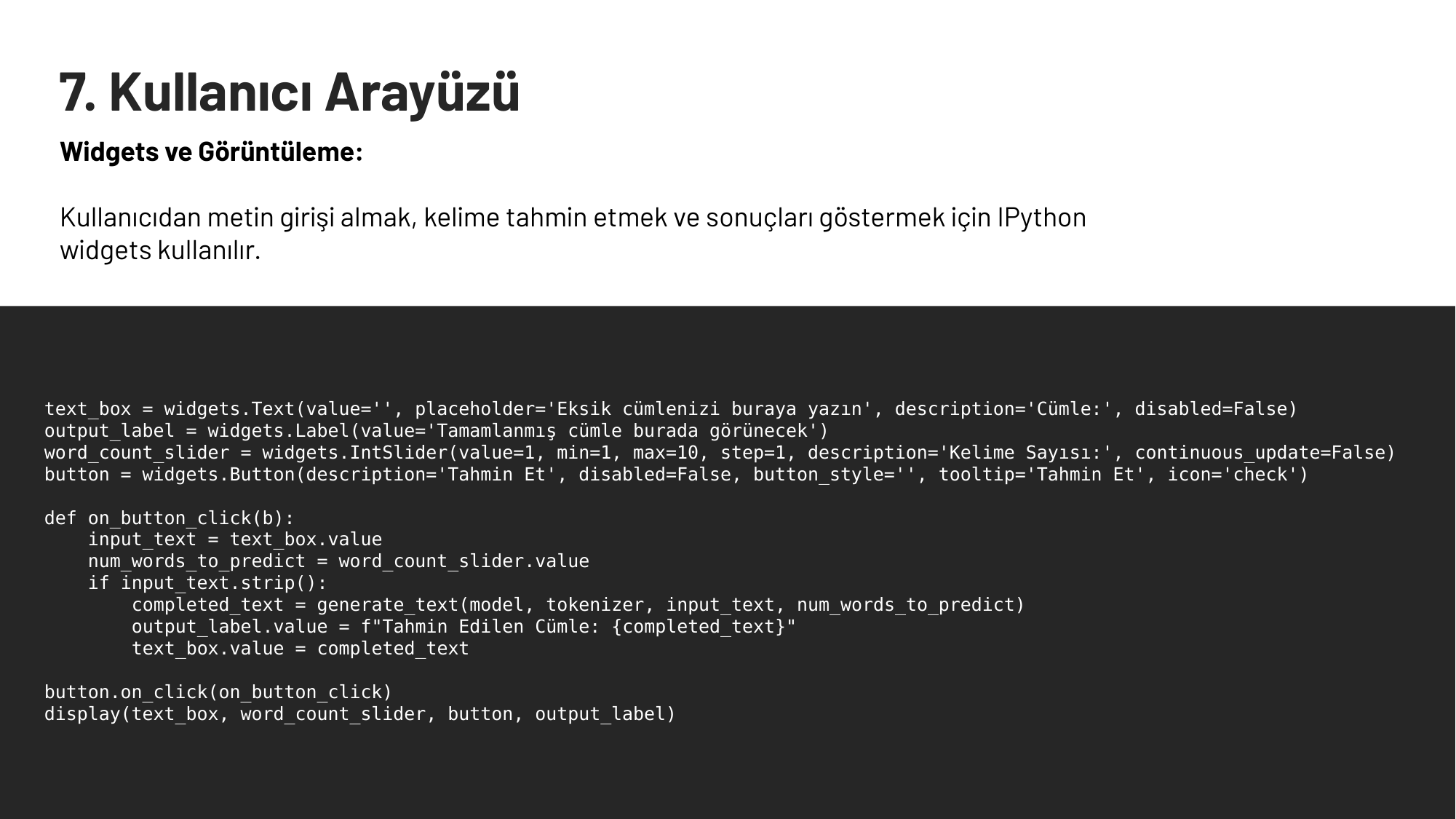

7. Kullanıcı Arayüzü
Widgets ve Görüntüleme:

Kullanıcıdan metin girişi almak, kelime tahmin etmek ve sonuçları göstermek için IPython widgets kullanılır.

text_box = widgets.Text(value='', placeholder='Eksik cümlenizi buraya yazın', description='Cümle:', disabled=False)
output_label = widgets.Label(value='Tamamlanmış cümle burada görünecek')
word_count_slider = widgets.IntSlider(value=1, min=1, max=10, step=1, description='Kelime Sayısı:', continuous_update=False)
button = widgets.Button(description='Tahmin Et', disabled=False, button_style='', tooltip='Tahmin Et', icon='check')

def on_button_click(b):
    input_text = text_box.value
    num_words_to_predict = word_count_slider.value
    if input_text.strip():
        completed_text = generate_text(model, tokenizer, input_text, num_words_to_predict)
        output_label.value = f"Tahmin Edilen Cümle: {completed_text}"
        text_box.value = completed_text

button.on_click(on_button_click)
display(text_box, word_count_slider, button, output_label)